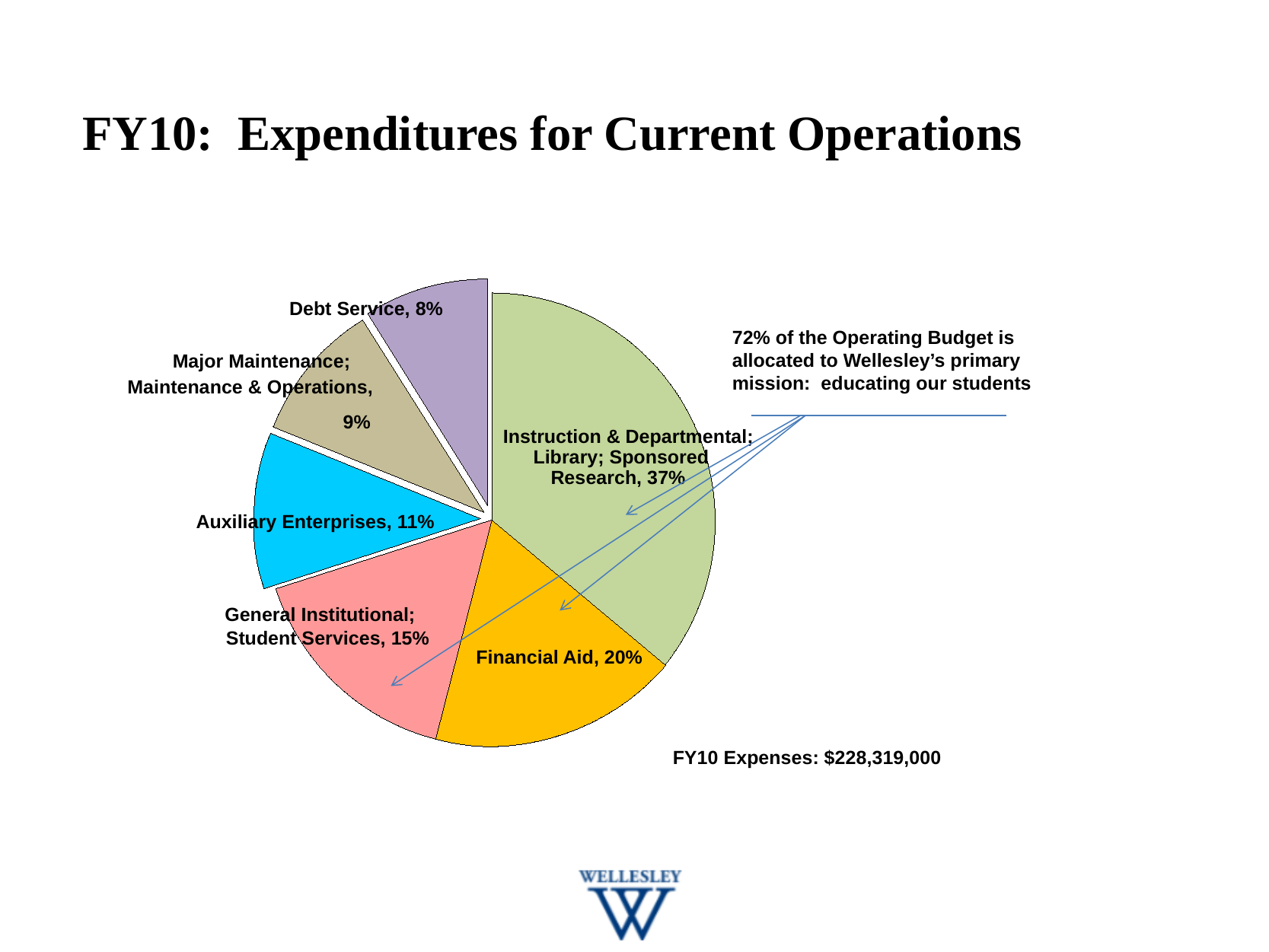

# FY10:  Expenditures for Current Operations

Debt Service, 8%

72% of the Operating Budget is allocated to Wellesley’s primary mission:  educating our students
Major Maintenance;
Maintenance & Operations,
9%
Instruction & Departmental;

Library; Sponsored
Research, 37%
Auxiliary Enterprises, 11%

General Institutional;
Student Services, 15%
Financial Aid, 20%
FY10 Expenses: $228,319,000